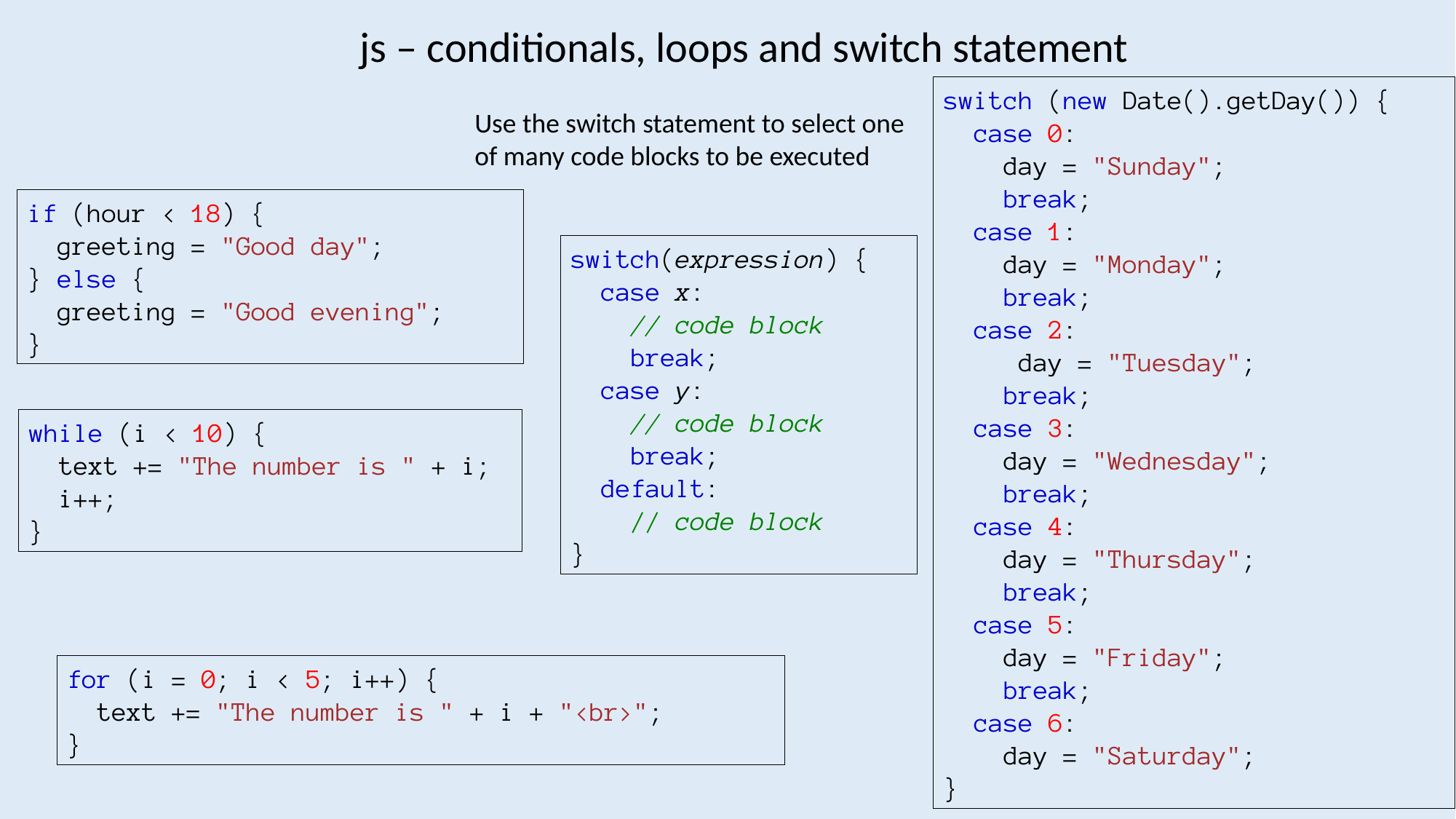

js – conditionals, loops and switch statement
switch (new Date().getDay()) {
  case 0:
    day = "Sunday";
    break;
  case 1:
    day = "Monday";
    break;
  case 2:
     day = "Tuesday";
    break;
  case 3:
    day = "Wednesday";
    break;
  case 4:
    day = "Thursday";
    break;
  case 5:
    day = "Friday";
    break;
  case 6:
    day = "Saturday";
}
Use the switch statement to select one of many code blocks to be executed
if (hour < 18) {
  greeting = "Good day";
} else {
  greeting = "Good evening";
}
switch(expression) {
  case x:
    // code block
    break;
  case y:
    // code block
    break;
  default:
    // code block
}
while (i < 10) {
  text += "The number is " + i;
  i++;
}
for (i = 0; i < 5; i++) {
  text += "The number is " + i + "<br>";
}